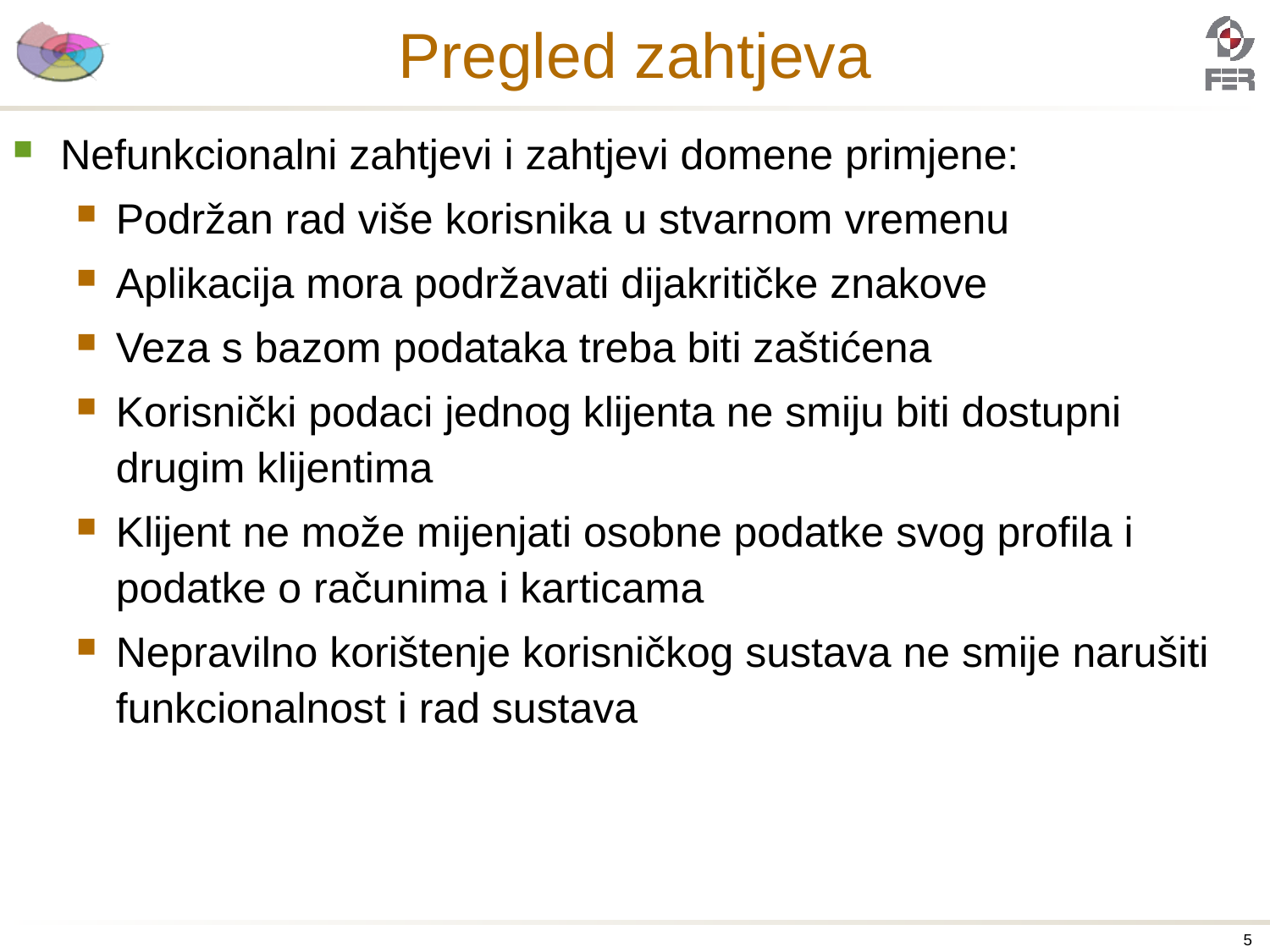

# Pregled zahtjeva
Nefunkcionalni zahtjevi i zahtjevi domene primjene:
Podržan rad više korisnika u stvarnom vremenu
Aplikacija mora podržavati dijakritičke znakove
Veza s bazom podataka treba biti zaštićena
Korisnički podaci jednog klijenta ne smiju biti dostupni drugim klijentima
Klijent ne može mijenjati osobne podatke svog profila i podatke o računima i karticama
Nepravilno korištenje korisničkog sustava ne smije narušiti funkcionalnost i rad sustava
5